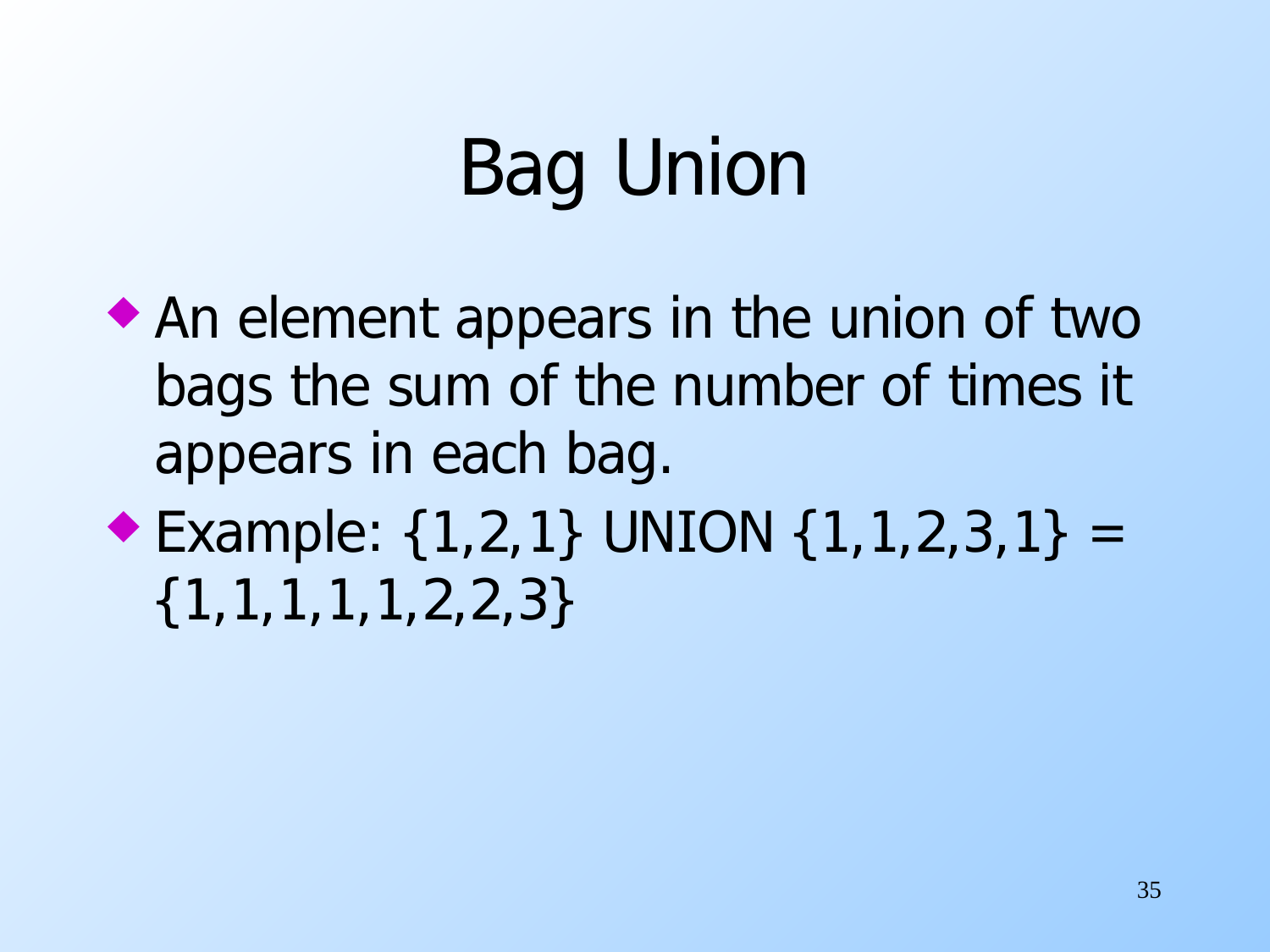

# Bag Union
An element appears in the union of two bags the sum of the number of times it appears in each bag.
Example: {1,2,1} UNION {1,1,2,3,1} = {1,1,1,1,1,2,2,3}
35